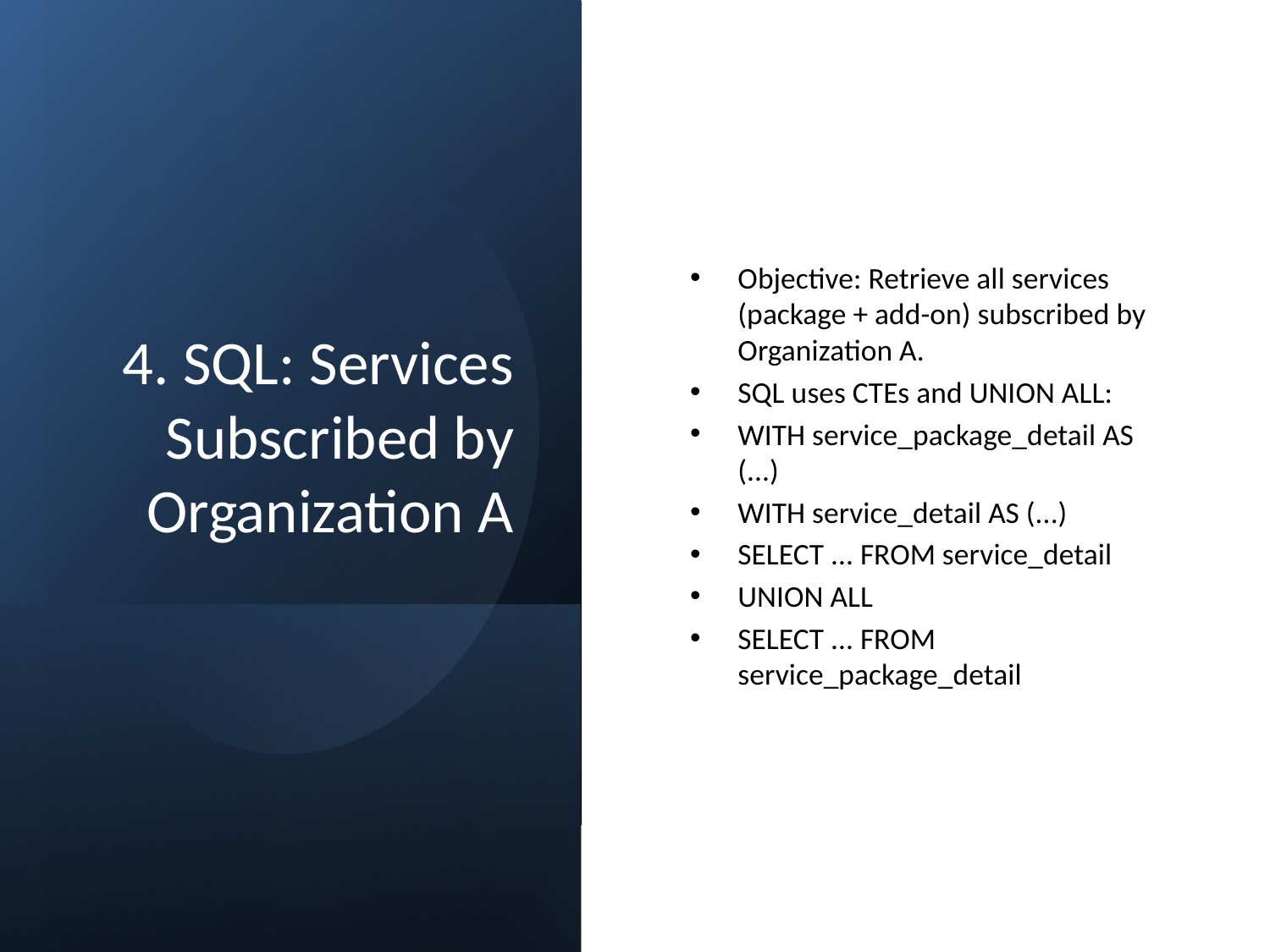

# 4. SQL: Services Subscribed by Organization A
Objective: Retrieve all services (package + add-on) subscribed by Organization A.
SQL uses CTEs and UNION ALL:
WITH service_package_detail AS (...)
WITH service_detail AS (...)
SELECT ... FROM service_detail
UNION ALL
SELECT ... FROM service_package_detail